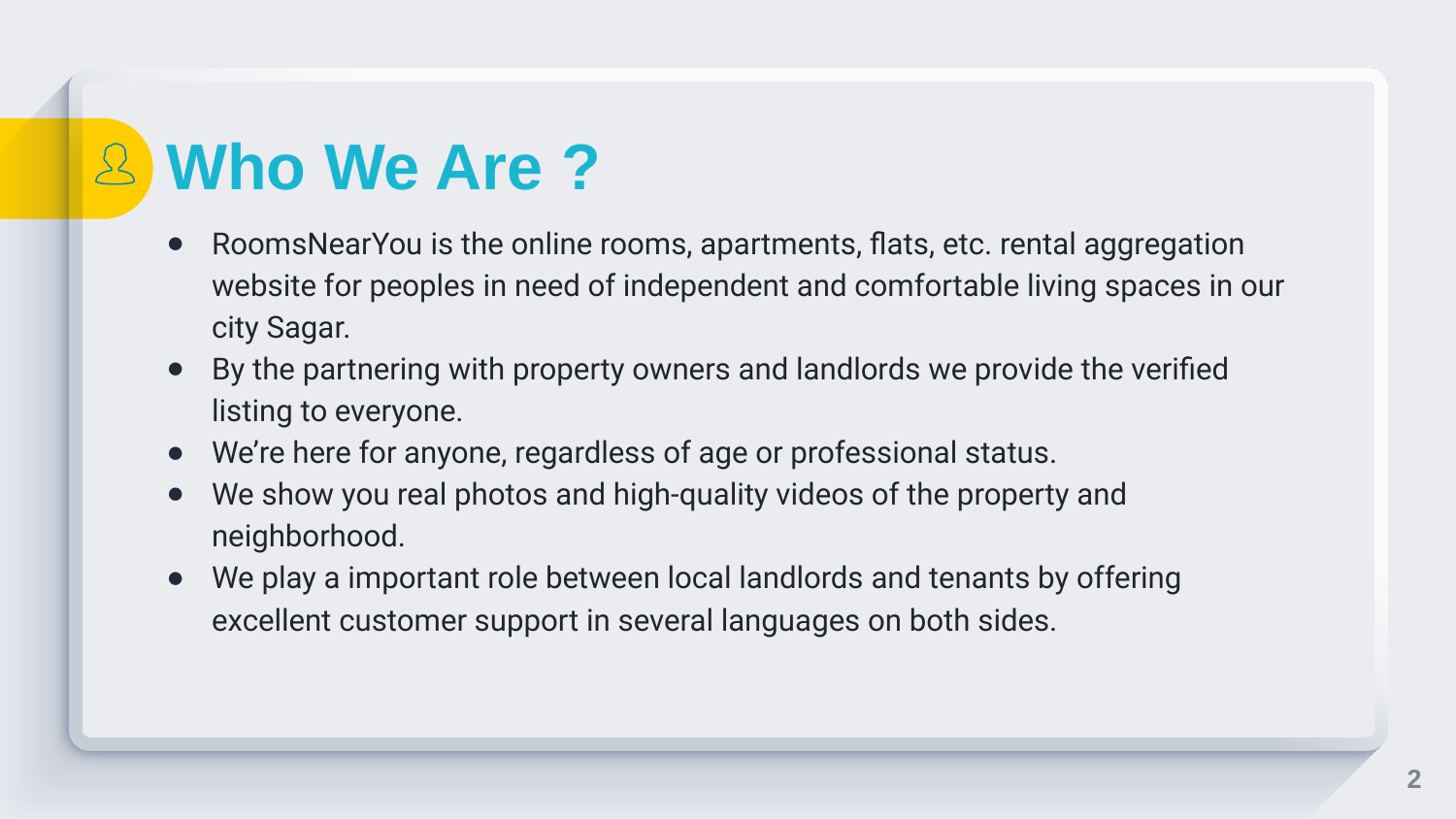

# Who We Are ?

RoomsNearYou is the online rooms, apartments, flats, etc. rental aggregation website for peoples in need of independent and comfortable living spaces in our city Sagar.
By the partnering with property owners and landlords we provide the verified listing to everyone.
We’re here for anyone, regardless of age or professional status.
We show you real photos and high-quality videos of the property and neighborhood.
We play a important role between local landlords and tenants by offering excellent customer support in several languages on both sides.
2